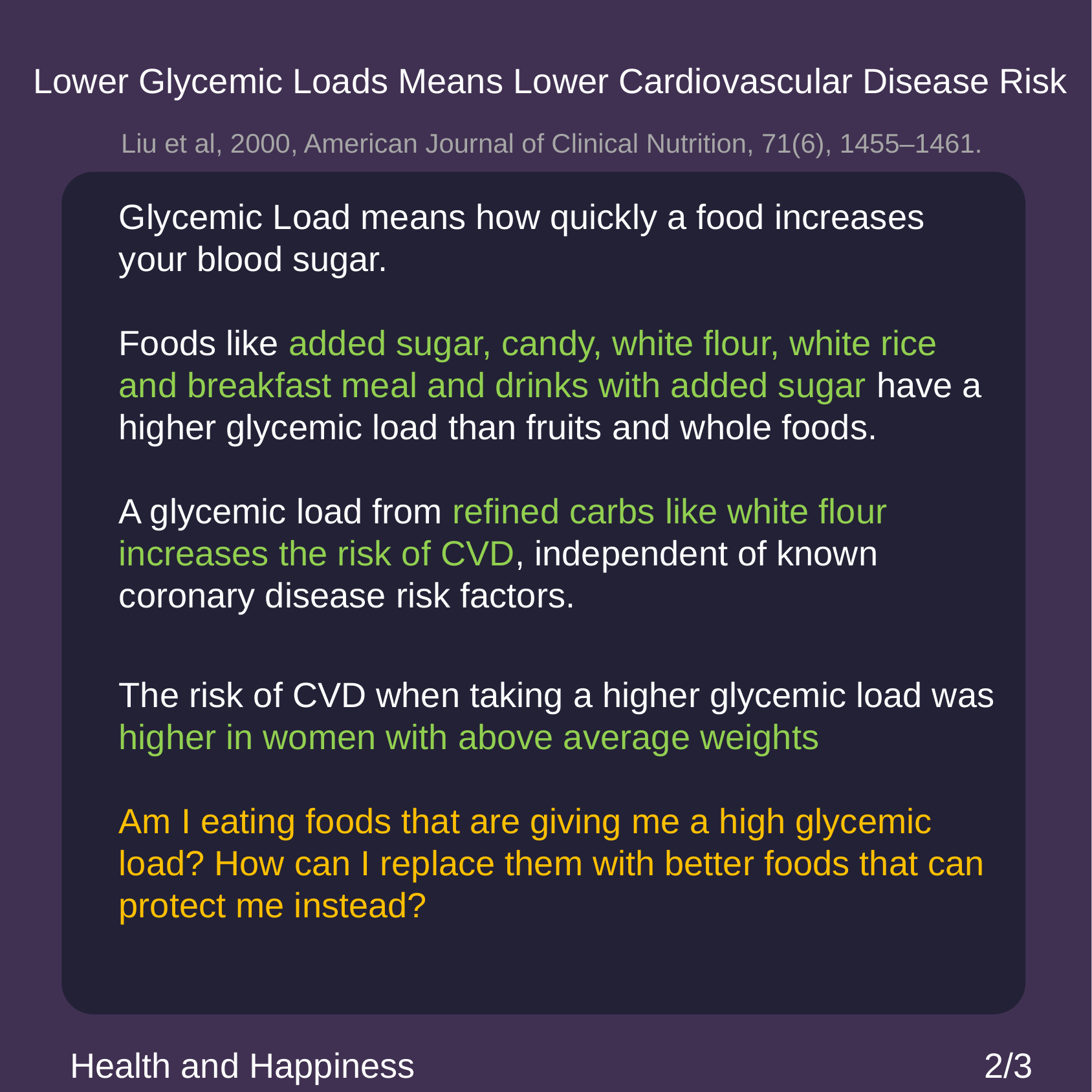

Lower Glycemic Loads Means Lower Cardiovascular Disease Risk

Liu et al, 2000, American Journal of Clinical Nutrition, 71(6), 1455–1461.

Glycemic Load means how quickly a food increases your blood sugar.

Foods like added sugar, candy, white flour, white rice and breakfast meal and drinks with added sugar have a higher glycemic load than fruits and whole foods.

A glycemic load from refined carbs like white flour increases the risk of CVD, independent of known coronary disease risk factors.

The risk of CVD when taking a higher glycemic load was higher in women with above average weights

Am I eating foods that are giving me a high glycemic load? How can I replace them with better foods that can protect me instead?

Health and Happiness
2/3